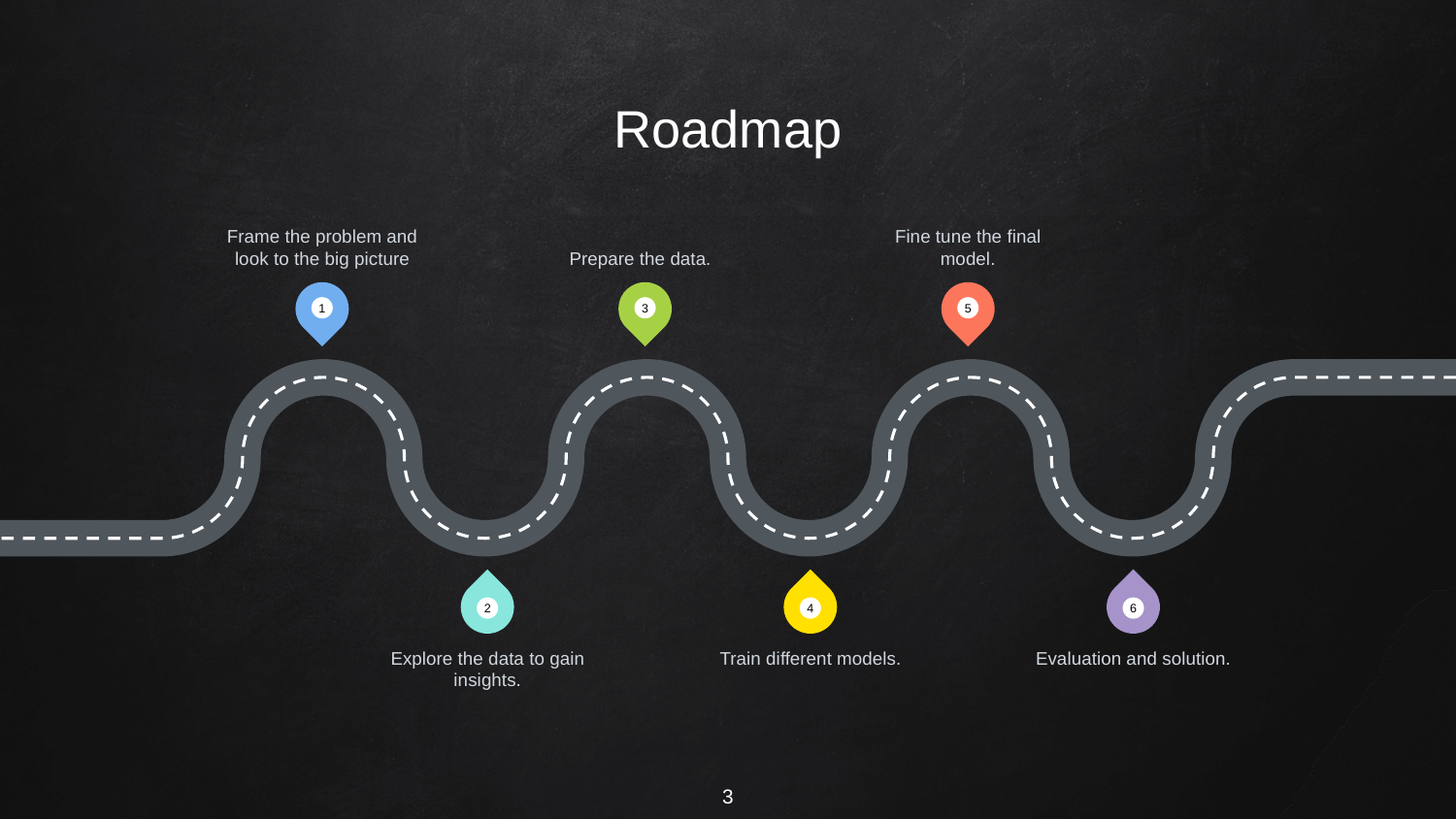

# Roadmap
Frame the problem and look to the big picture
Prepare the data.
Fine tune the final model.

1

3

5

2

4

6
Explore the data to gain insights.
Train different models.
Evaluation and solution.
3